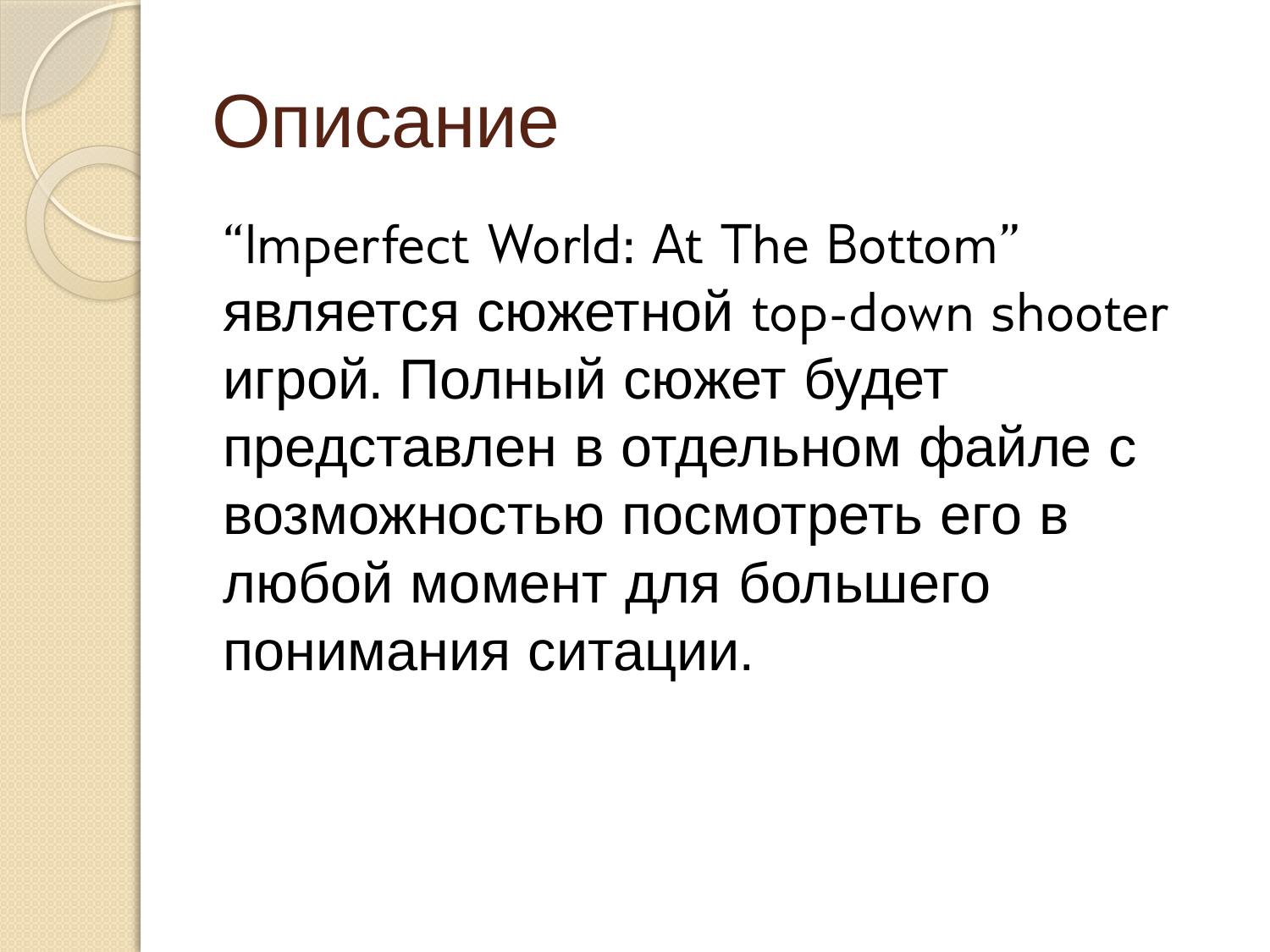

# Описание
“Imperfect World: At The Bottom” является сюжетной top-down shooter игрой. Полный сюжет будет представлен в отдельном файле с возможностью посмотреть его в любой момент для большего понимания ситации.